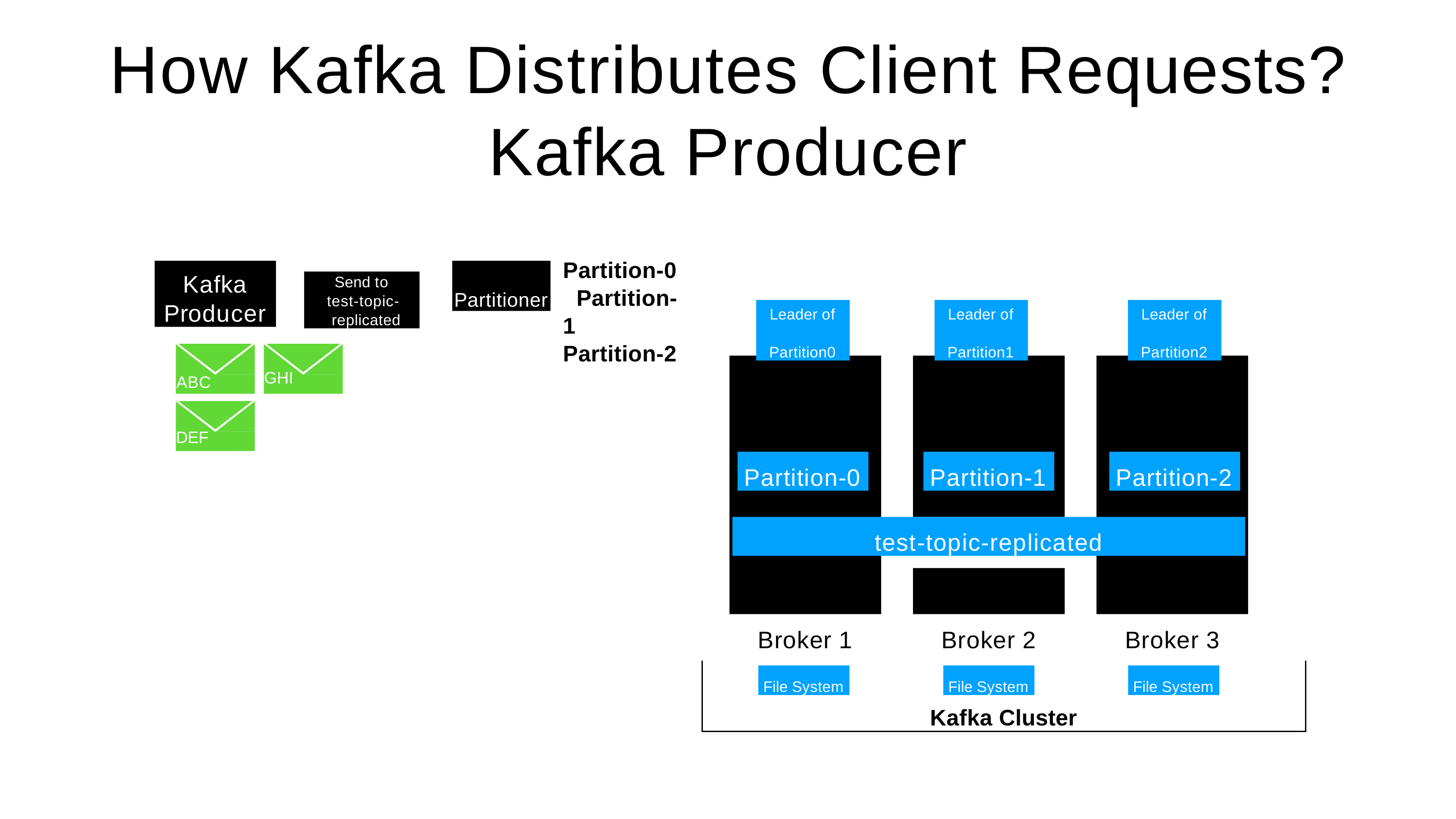

# How	Kafka	Distributes	Client	Requests?
Kafka	Producer
Partition-0  Partition-1  Partition-2
Kafka  Producer

Partitioner
Send to  test-topic-  replicated
Leader of  Partition0
Leader of  Partition1
Leader of  Partition2

GHI
ABC

DEF
Partition-0
Partition-1
Partition-2
test-topic-replicated

Broker 1
Broker 2
Broker 3

File System
File System
File System
Kafka Cluster